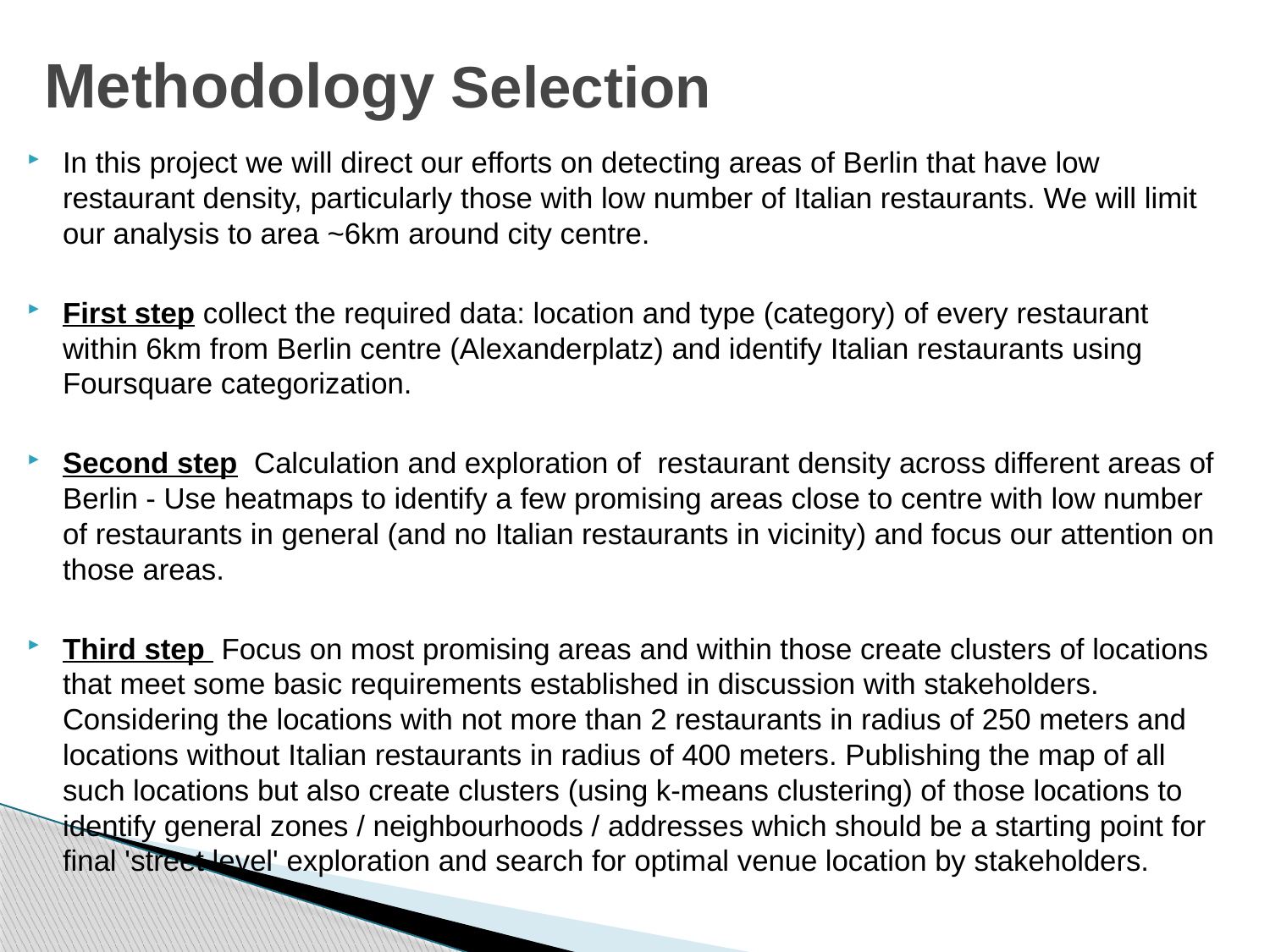

# Methodology Selection
In this project we will direct our efforts on detecting areas of Berlin that have low restaurant density, particularly those with low number of Italian restaurants. We will limit our analysis to area ~6km around city centre.

First step collect the required data: location and type (category) of every restaurant within 6km from Berlin centre (Alexanderplatz) and identify Italian restaurants using Foursquare categorization.

Second step  Calculation and exploration of  restaurant density across different areas of Berlin - Use heatmaps to identify a few promising areas close to centre with low number of restaurants in general (and no Italian restaurants in vicinity) and focus our attention on those areas.

Third step  Focus on most promising areas and within those create clusters of locations that meet some basic requirements established in discussion with stakeholders. Considering the locations with not more than 2 restaurants in radius of 250 meters and locations without Italian restaurants in radius of 400 meters. Publishing the map of all such locations but also create clusters (using k-means clustering) of those locations to identify general zones / neighbourhoods / addresses which should be a starting point for final 'street level' exploration and search for optimal venue location by stakeholders.